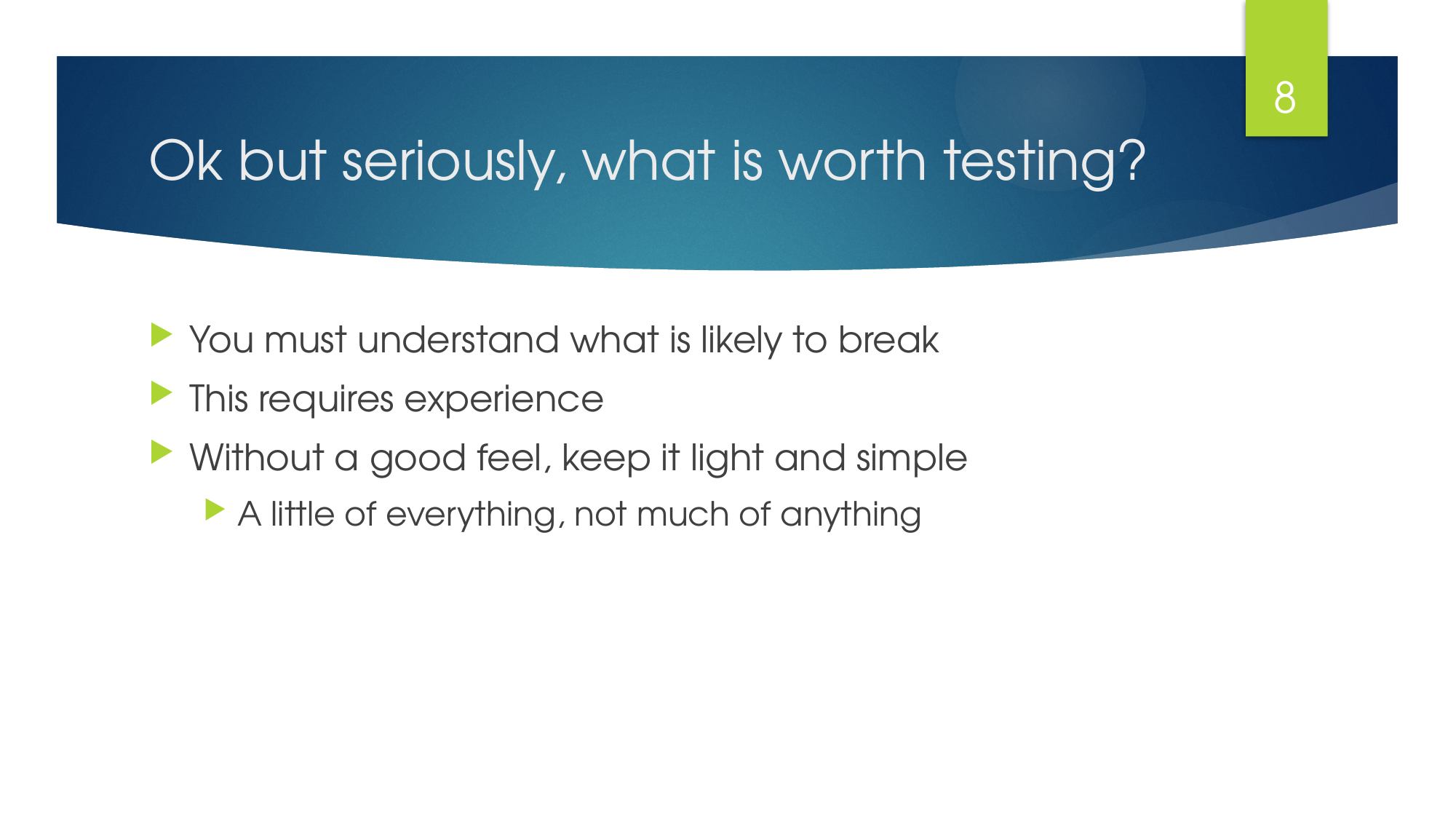

8
# Ok but seriously, what is worth testing?
You must understand what is likely to break
This requires experience
Without a good feel, keep it light and simple
A little of everything, not much of anything